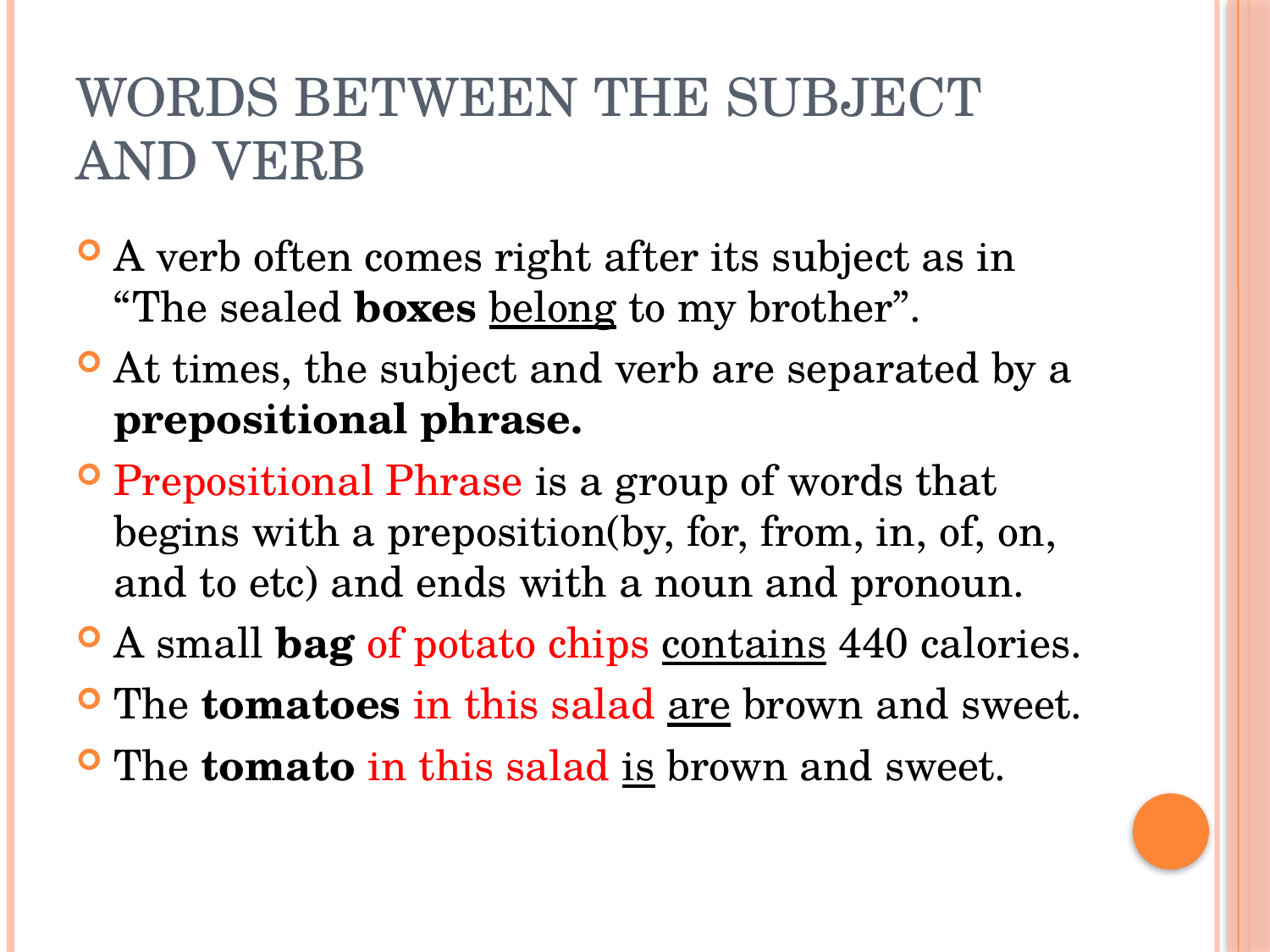

# Words between the Subject and Verb
A verb often comes right after its subject as in “The sealed boxes belong to my brother”.
At times, the subject and verb are separated by a prepositional phrase.
Prepositional Phrase is a group of words that begins with a preposition(by, for, from, in, of, on, and to etc) and ends with a noun and pronoun.
A small bag of potato chips contains 440 calories.
The tomatoes in this salad are brown and sweet.
The tomato in this salad is brown and sweet.